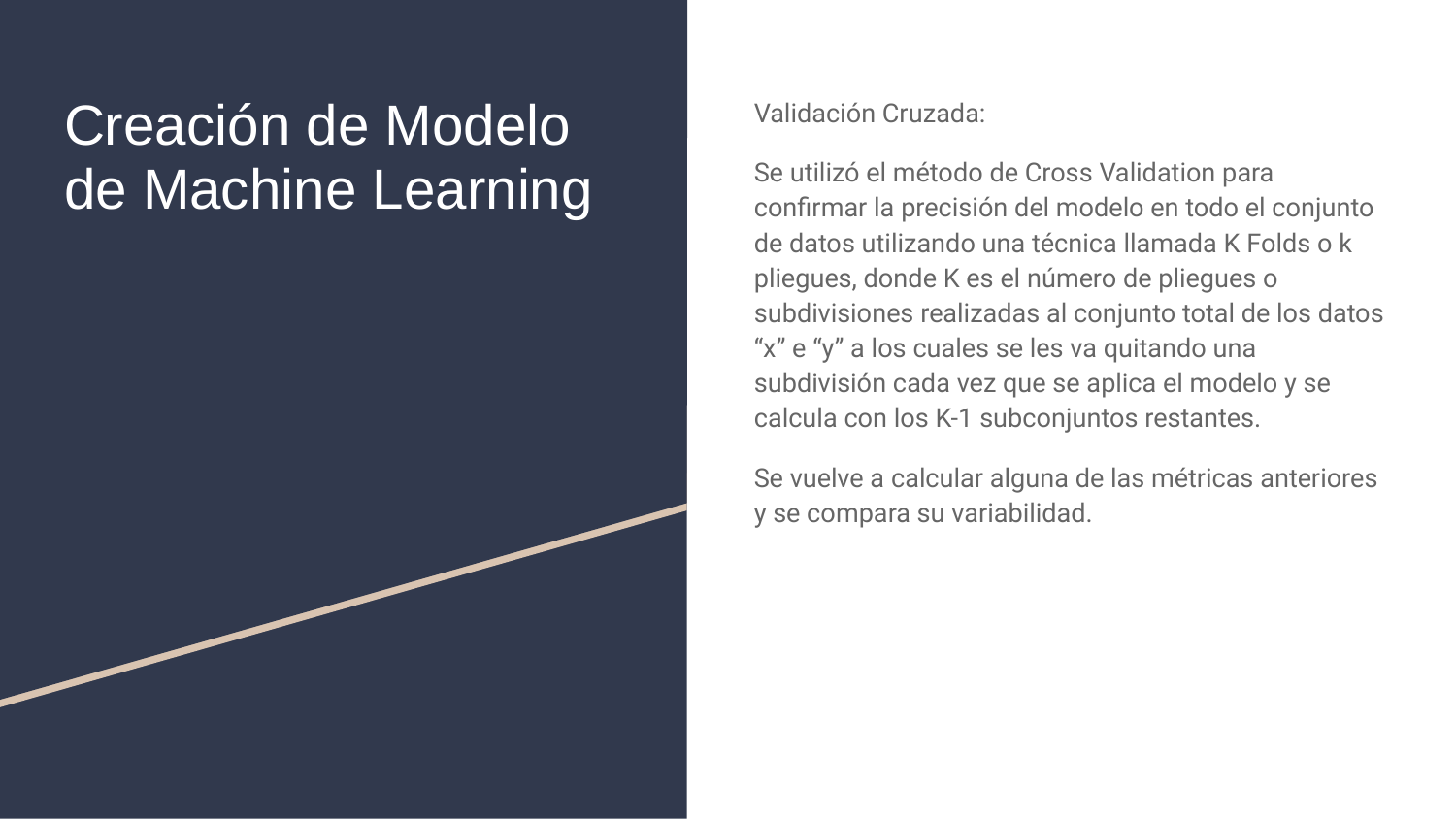

# Creación de Modelo de Machine Learning
Validación Cruzada:
Se utilizó el método de Cross Validation para confirmar la precisión del modelo en todo el conjunto de datos utilizando una técnica llamada K Folds o k pliegues, donde K es el número de pliegues o subdivisiones realizadas al conjunto total de los datos “x” e “y” a los cuales se les va quitando una subdivisión cada vez que se aplica el modelo y se calcula con los K-1 subconjuntos restantes.
Se vuelve a calcular alguna de las métricas anteriores y se compara su variabilidad.